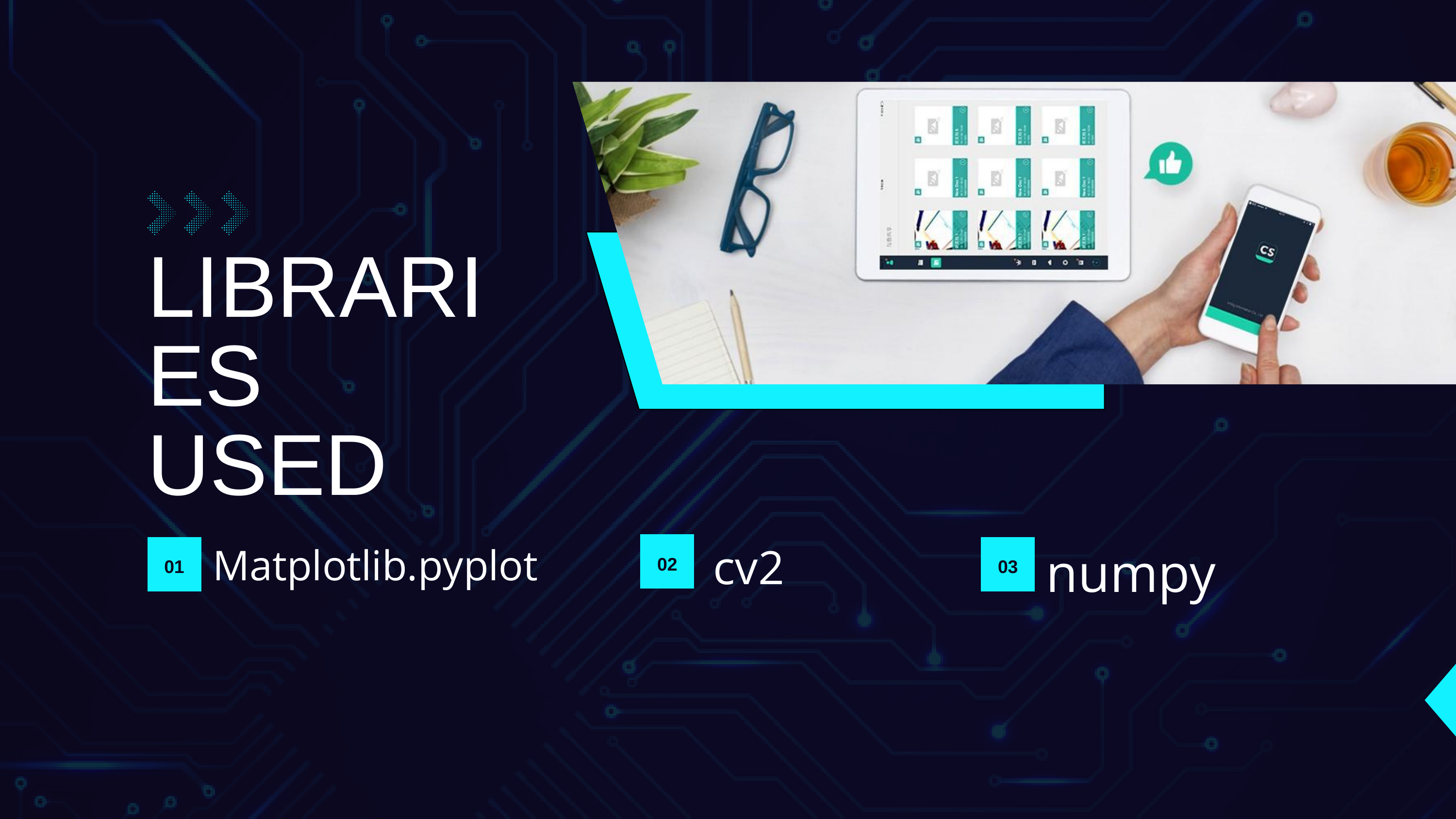

LIBRARIES USED
numpy
Matplotlib.pyplot

cv2
02

01
03